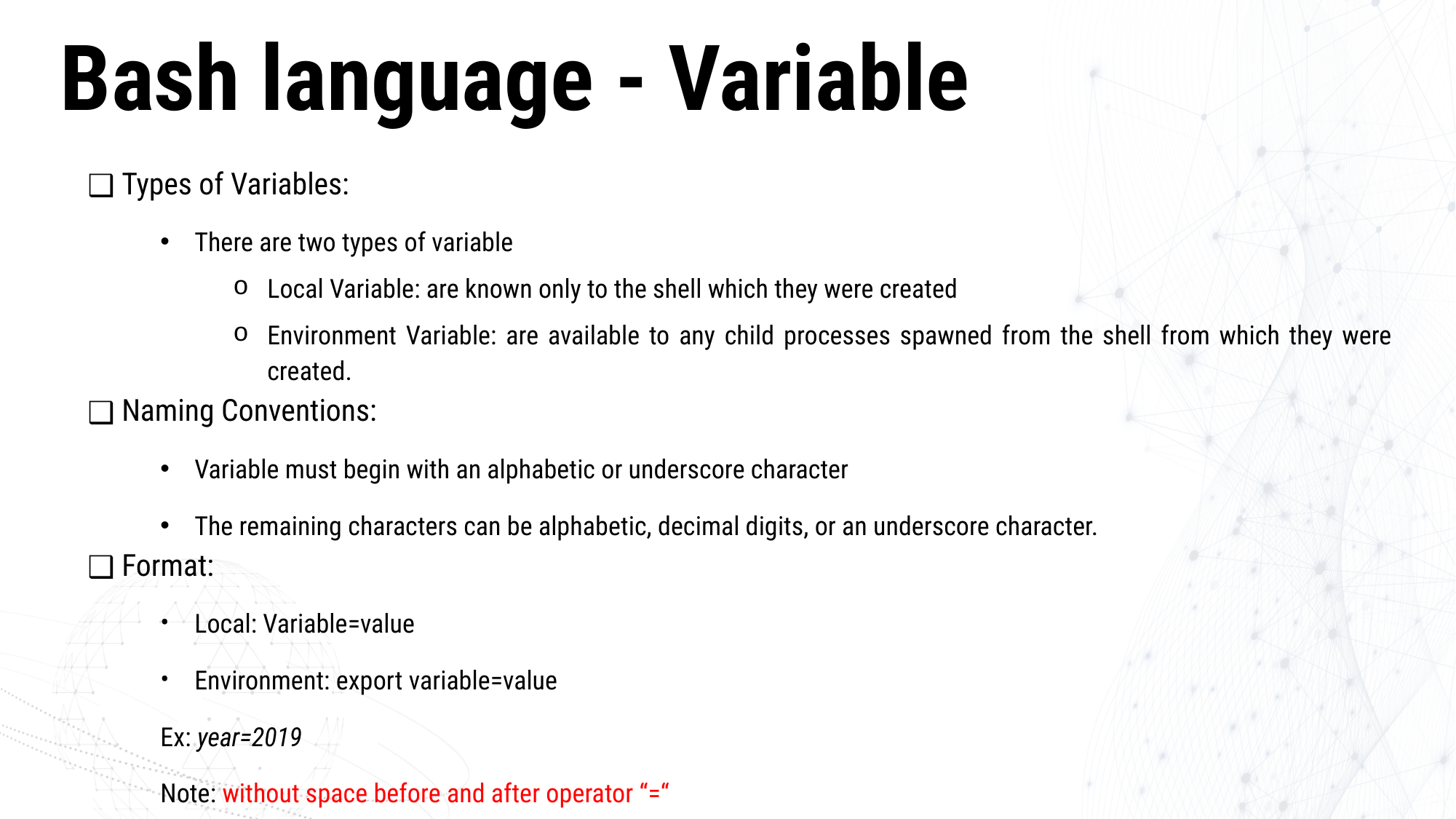

# Bash language - Variable
Types of Variables:
There are two types of variable
Local Variable: are known only to the shell which they were created
Environment Variable: are available to any child processes spawned from the shell from which they were created.
Naming Conventions:
Variable must begin with an alphabetic or underscore character
The remaining characters can be alphabetic, decimal digits, or an underscore character.
Format:
Local: Variable=value
Environment: export variable=value
Ex: year=2019
Note: without space before and after operator “=“